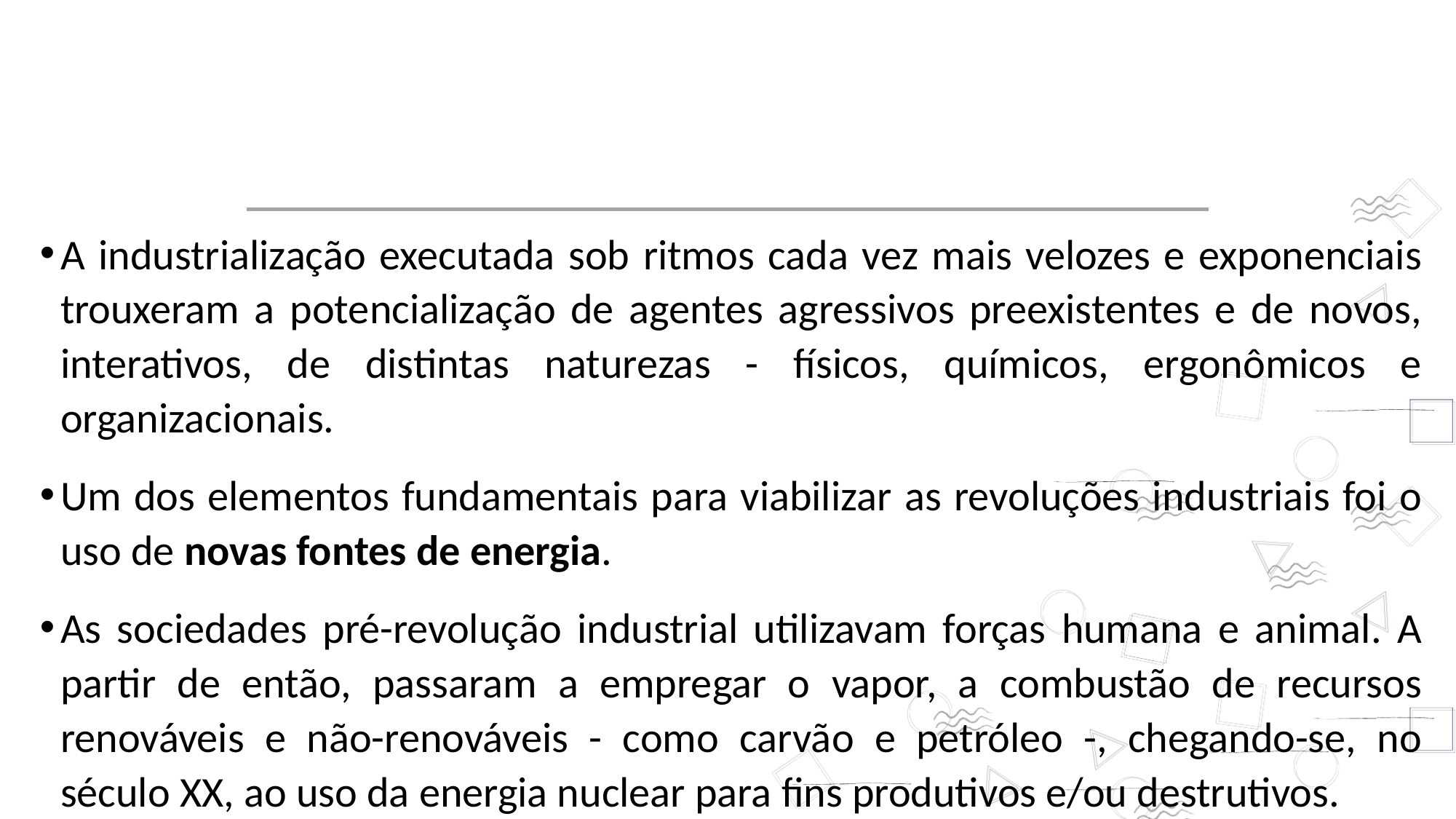

A industrialização executada sob ritmos cada vez mais velozes e exponenciais trouxeram a potencialização de agentes agressivos preexistentes e de novos, interativos, de distintas naturezas - físicos, químicos, ergonômicos e organizacionais.
Um dos elementos fundamentais para viabilizar as revoluções industriais foi o uso de novas fontes de energia.
As sociedades pré-revolução industrial utilizavam forças humana e animal. A partir de então, passaram a empregar o vapor, a combustão de recursos renováveis e não-renováveis - como carvão e petróleo -, chegando-se, no século XX, ao uso da energia nuclear para fins produtivos e/ou destrutivos.